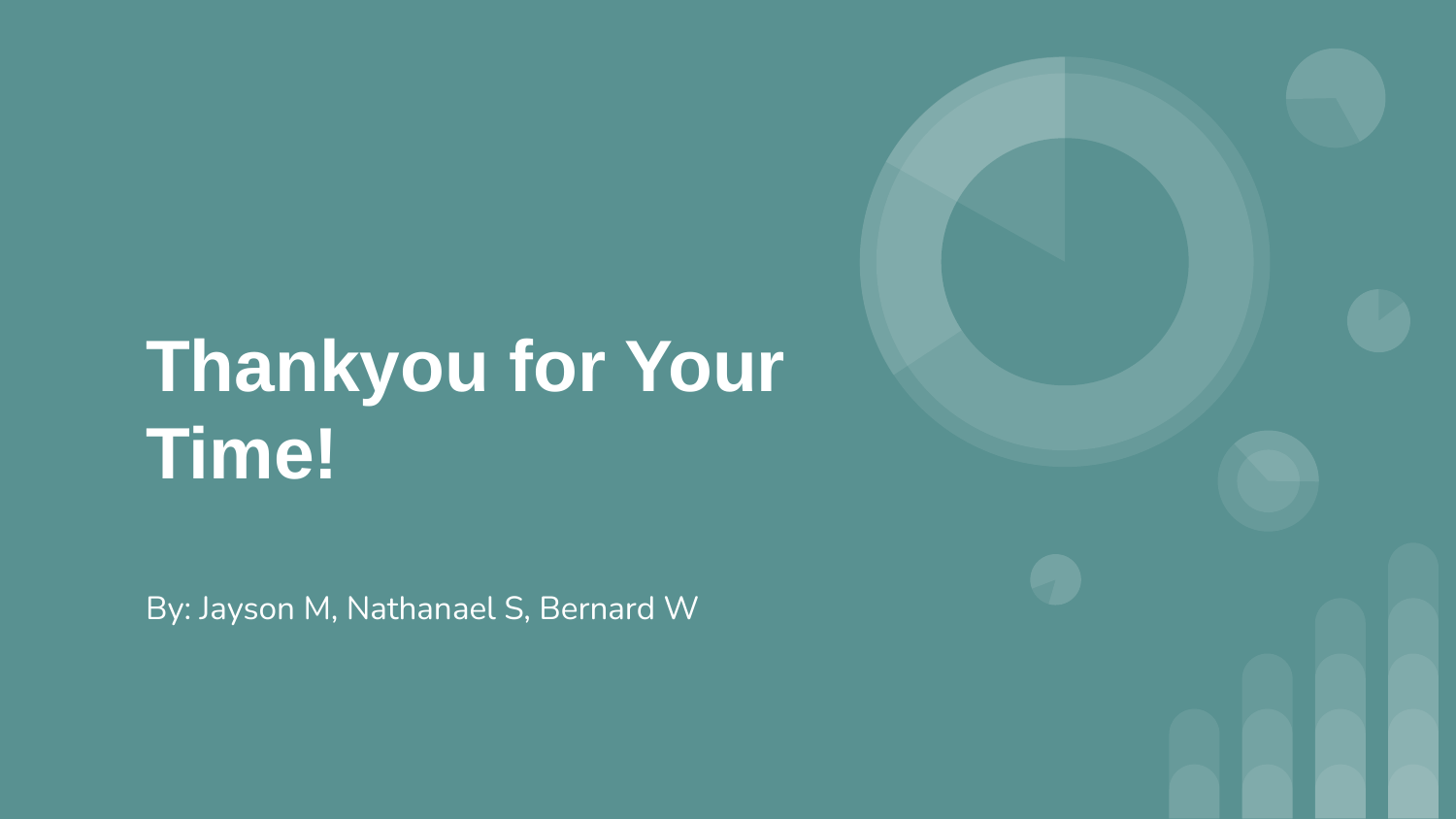

# Thankyou for Your Time!
By: Jayson M, Nathanael S, Bernard W